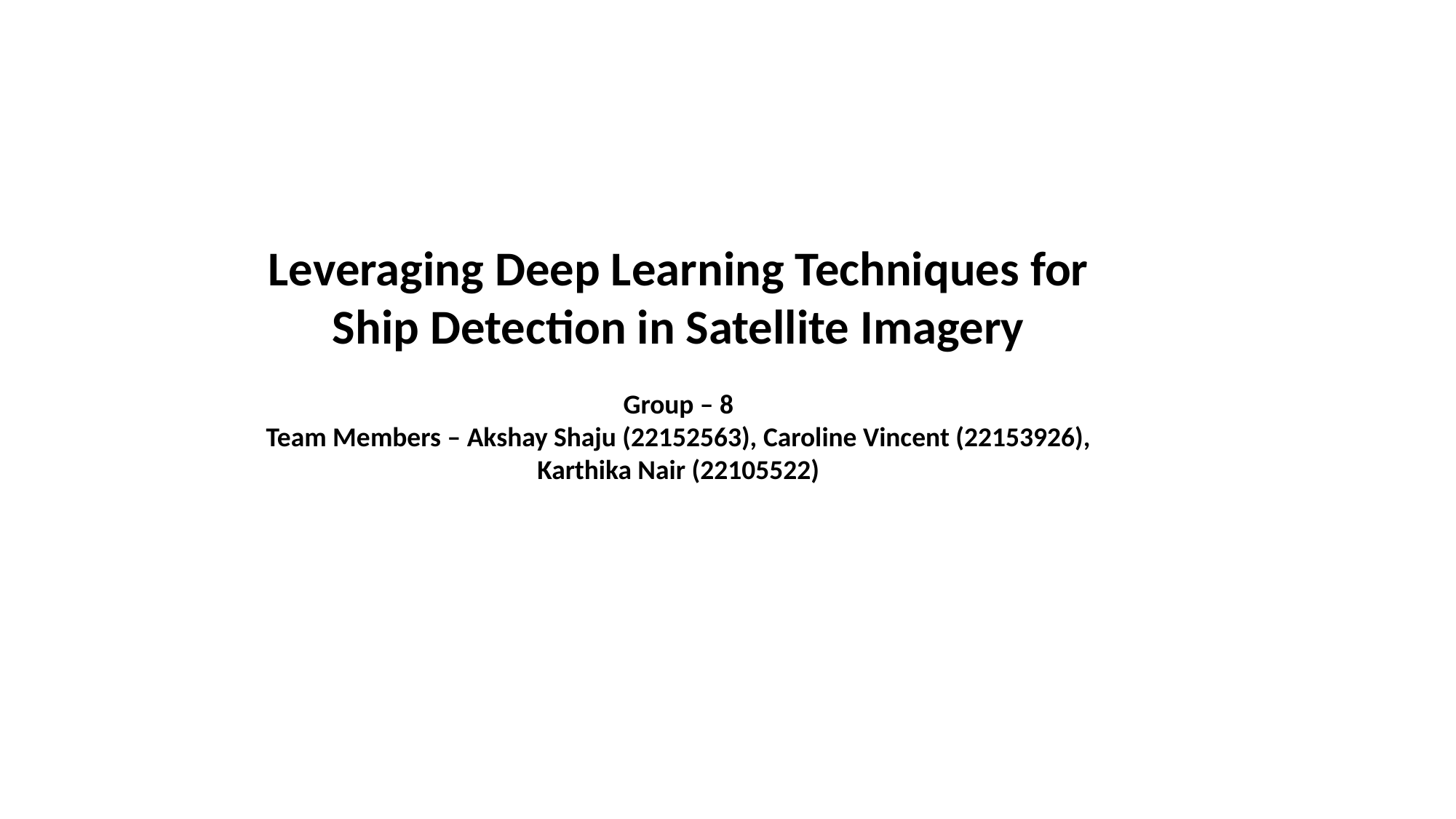

Leveraging Deep Learning Techniques for Ship Detection in Satellite Imagery

Group – 8
Team Members – Akshay Shaju (22152563), Caroline Vincent (22153926), Karthika Nair (22105522)